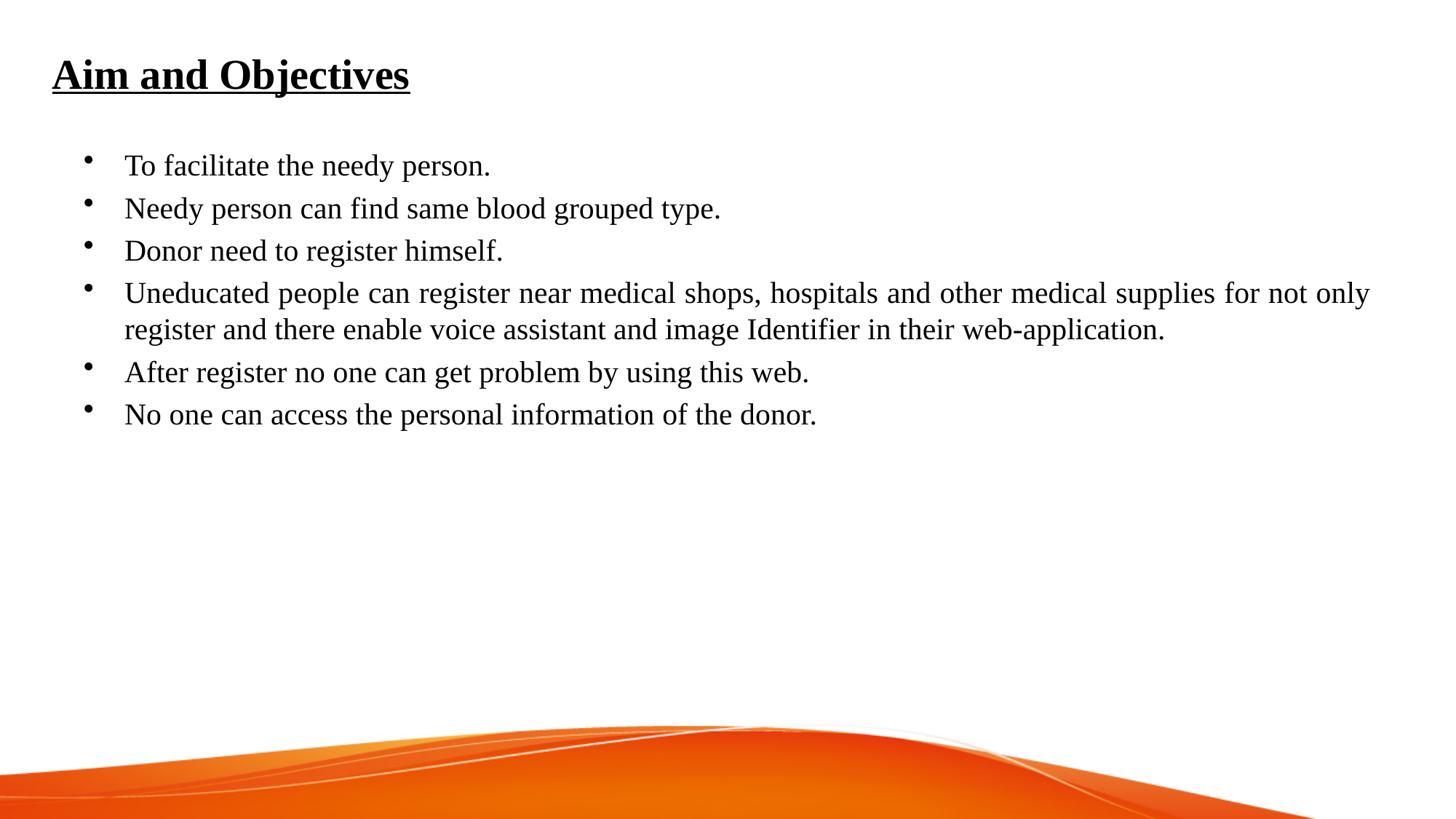

# Aim and Objectives
To facilitate the needy person.
Needy person can find same blood grouped type.
Donor need to register himself.
Uneducated people can register near medical shops, hospitals and other medical supplies for not only register and there enable voice assistant and image Identifier in their web-application.
After register no one can get problem by using this web.
No one can access the personal information of the donor.